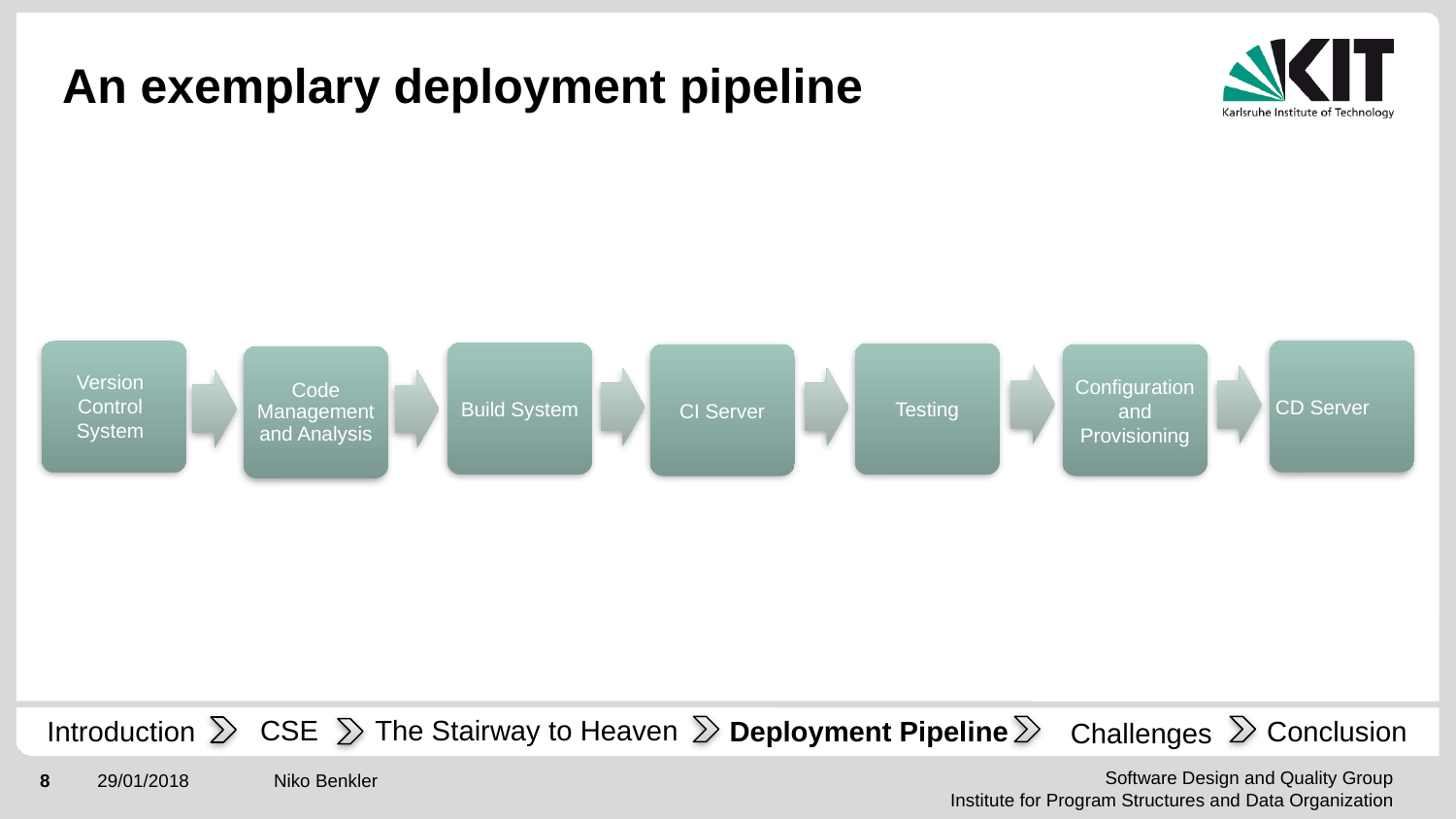

# An exemplary deployment pipeline

CD Server

Version Control System

Build System

Testing

CI Server

Configuration and Provisioning

Code Management and Analysis

The Stairway to Heaven
CSE
Deployment Pipeline
Introduction
Conclusion
Challenges